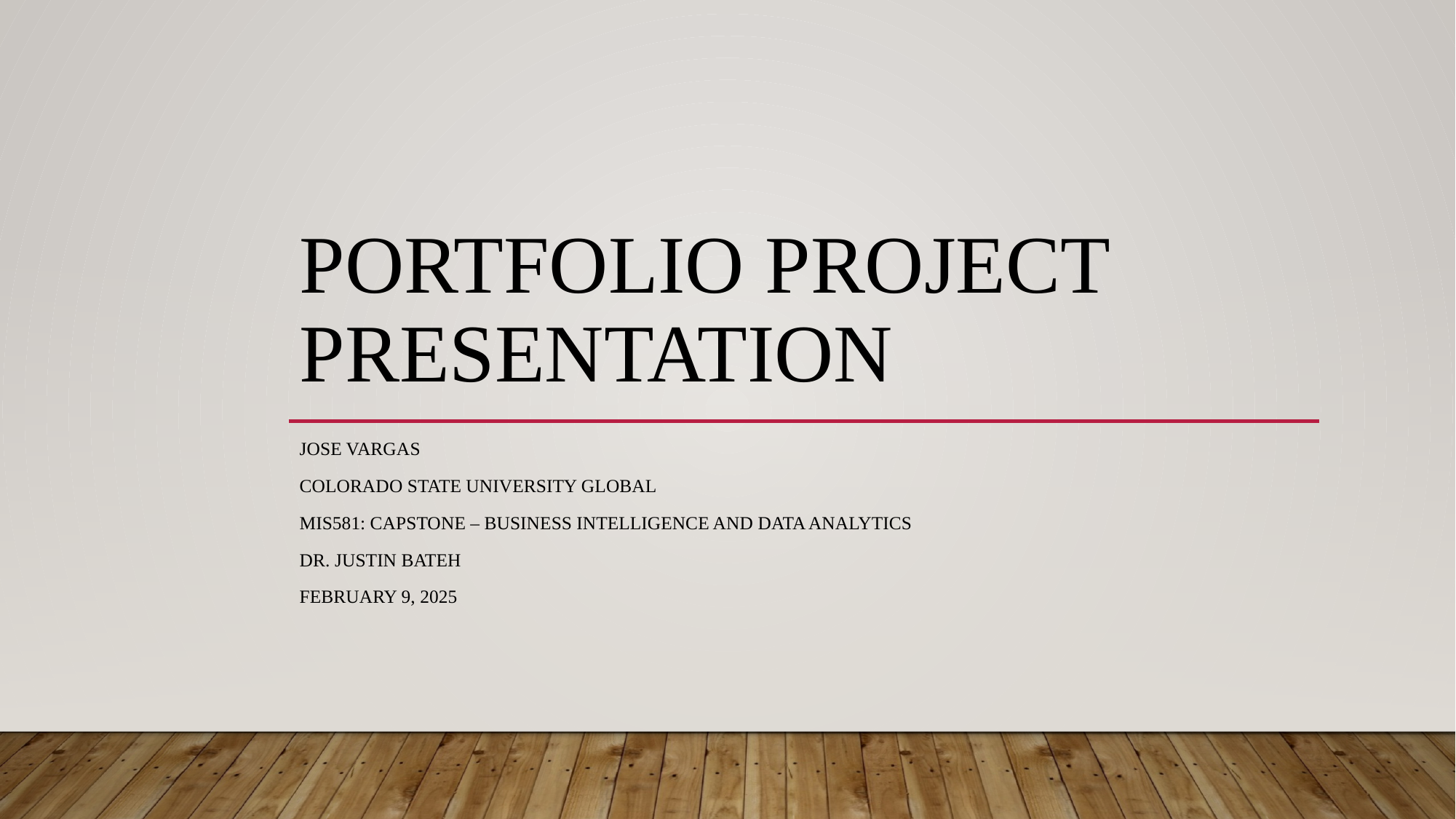

# Portfolio Project presentation
Jose Vargas
Colorado State University Global
MIS581: Capstone – Business intelligence and data analytics
Dr. justin bateh
February 9, 2025